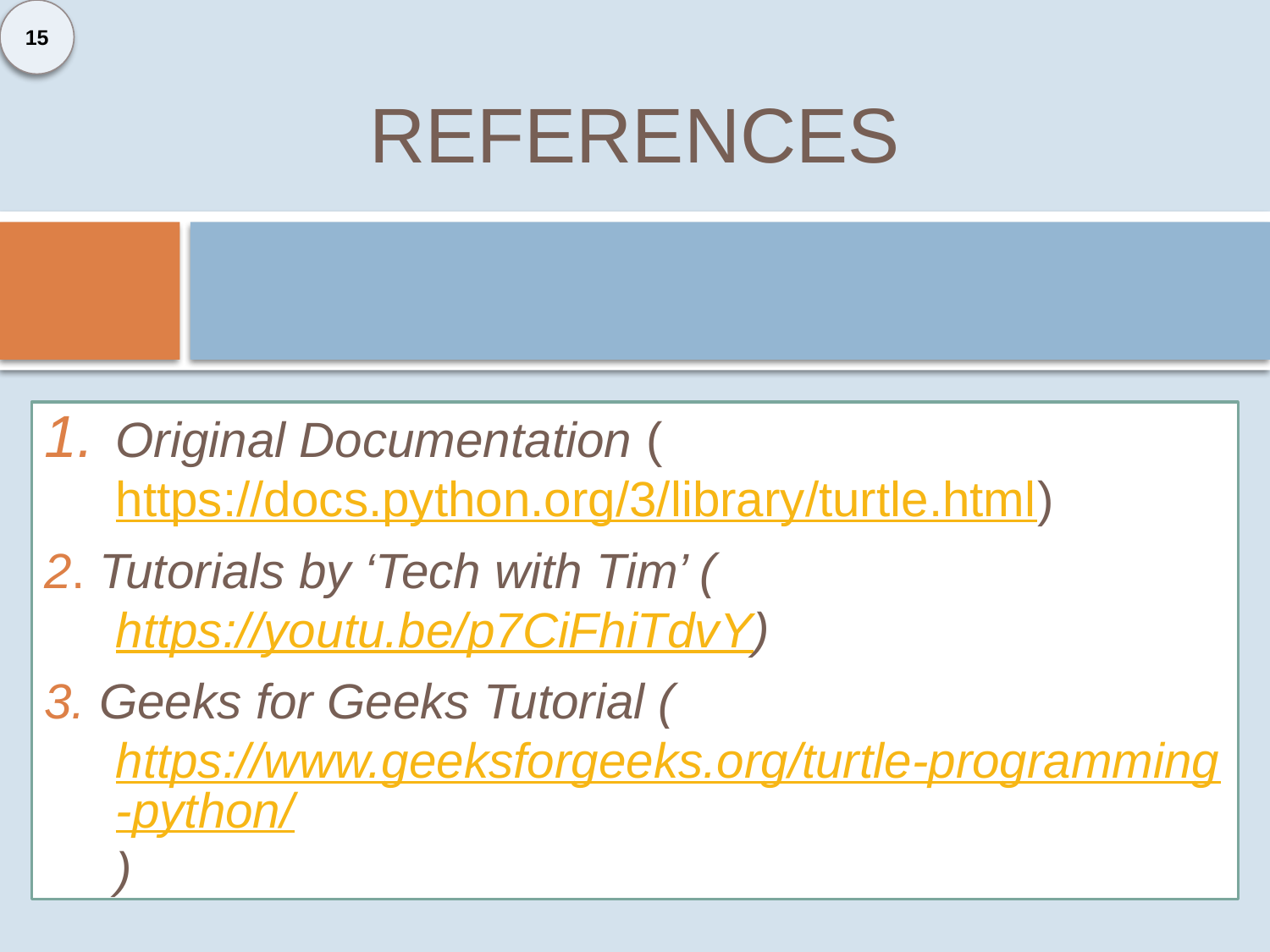

15
# REFERENCES
Original Documentation (https://docs.python.org/3/library/turtle.html)
2. Tutorials by ‘Tech with Tim’ (https://youtu.be/p7CiFhiTdvY)
3. Geeks for Geeks Tutorial (https://www.geeksforgeeks.org/turtle-programming-python/)